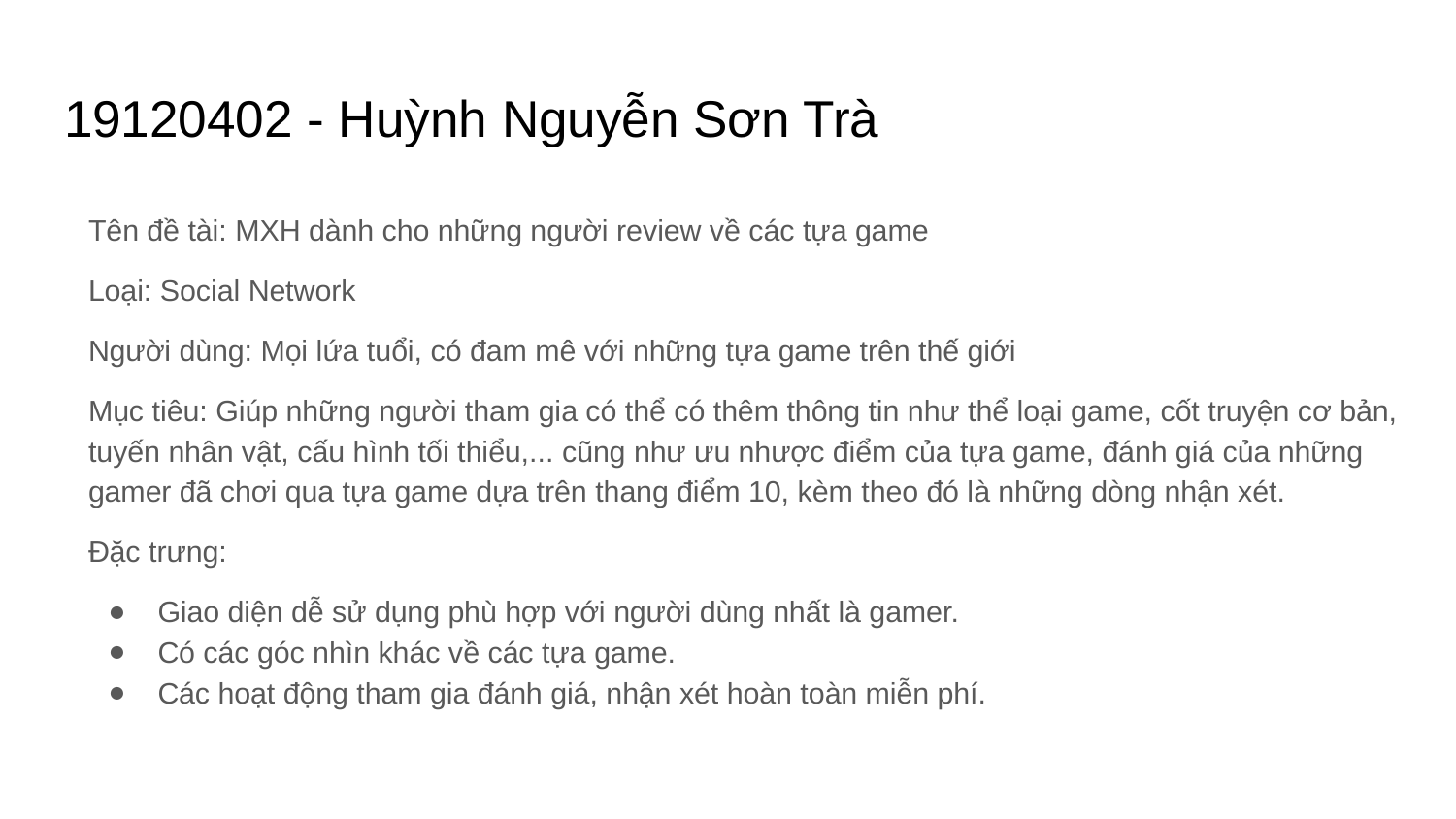

# 19120402 - Huỳnh Nguyễn Sơn Trà
Tên đề tài: MXH dành cho những người review về các tựa game
Loại: Social Network
Người dùng: Mọi lứa tuổi, có đam mê với những tựa game trên thế giới
Mục tiêu: Giúp những người tham gia có thể có thêm thông tin như thể loại game, cốt truyện cơ bản, tuyến nhân vật, cấu hình tối thiểu,... cũng như ưu nhược điểm của tựa game, đánh giá của những gamer đã chơi qua tựa game dựa trên thang điểm 10, kèm theo đó là những dòng nhận xét.
Đặc trưng:
Giao diện dễ sử dụng phù hợp với người dùng nhất là gamer.
Có các góc nhìn khác về các tựa game.
Các hoạt động tham gia đánh giá, nhận xét hoàn toàn miễn phí.